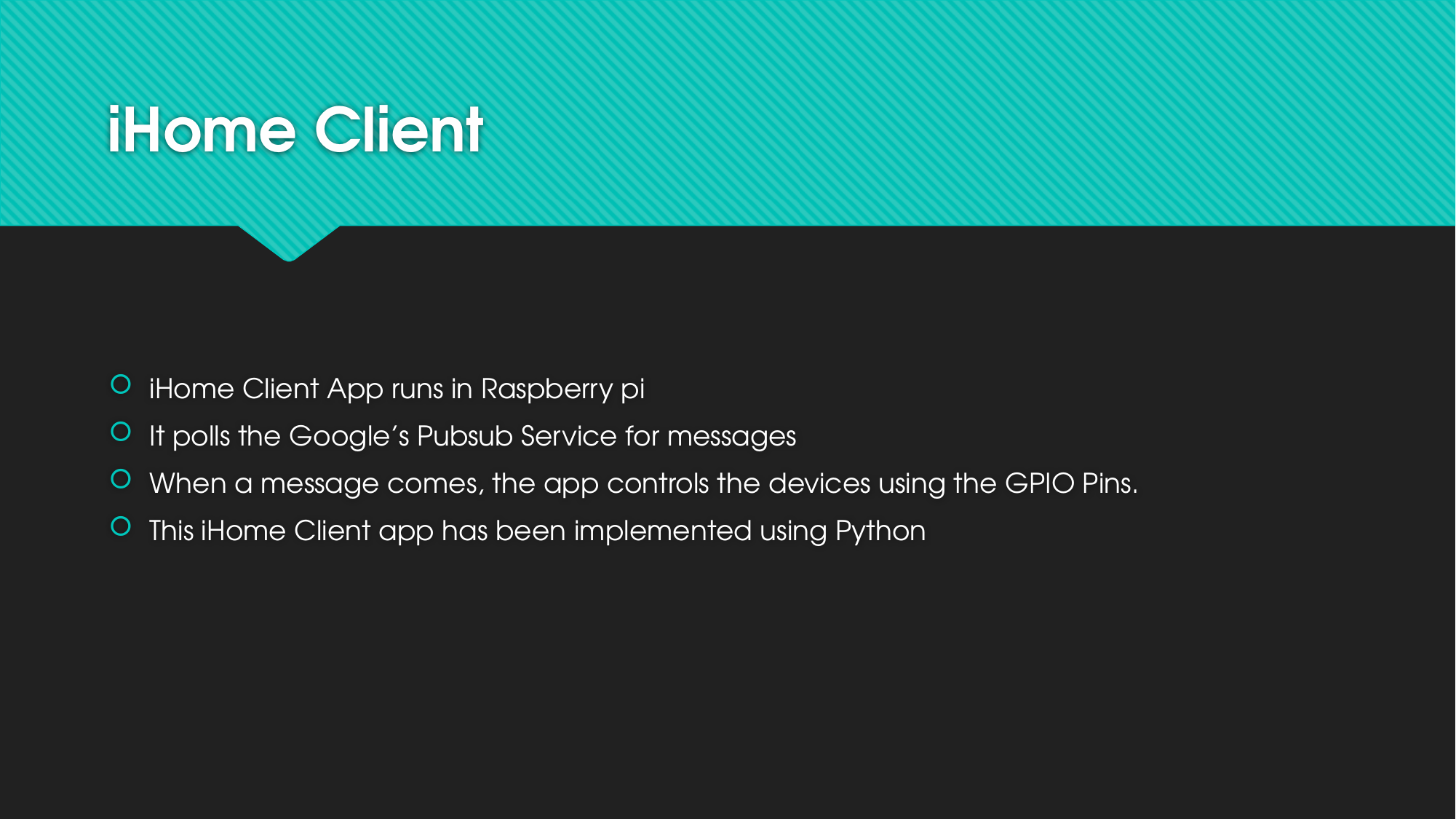

# iHome Client
iHome Client App runs in Raspberry pi
It polls the Google’s Pubsub Service for messages
When a message comes, the app controls the devices using the GPIO Pins.
This iHome Client app has been implemented using Python